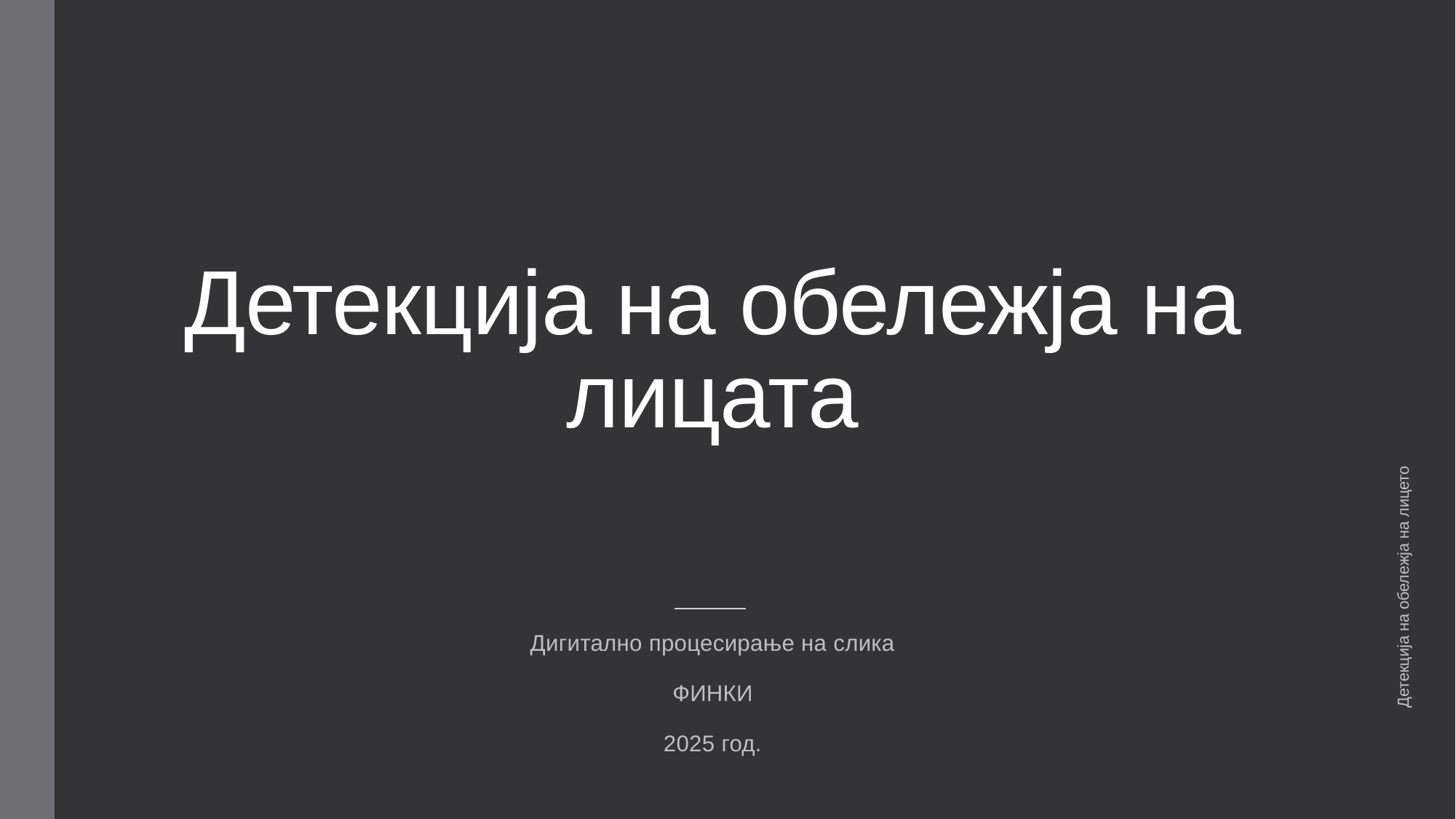

# Детекција на обележја на лицата
Детекција на обележја на лицето
Дигитално процесирање на слика
ФИНКИ
2025 год.